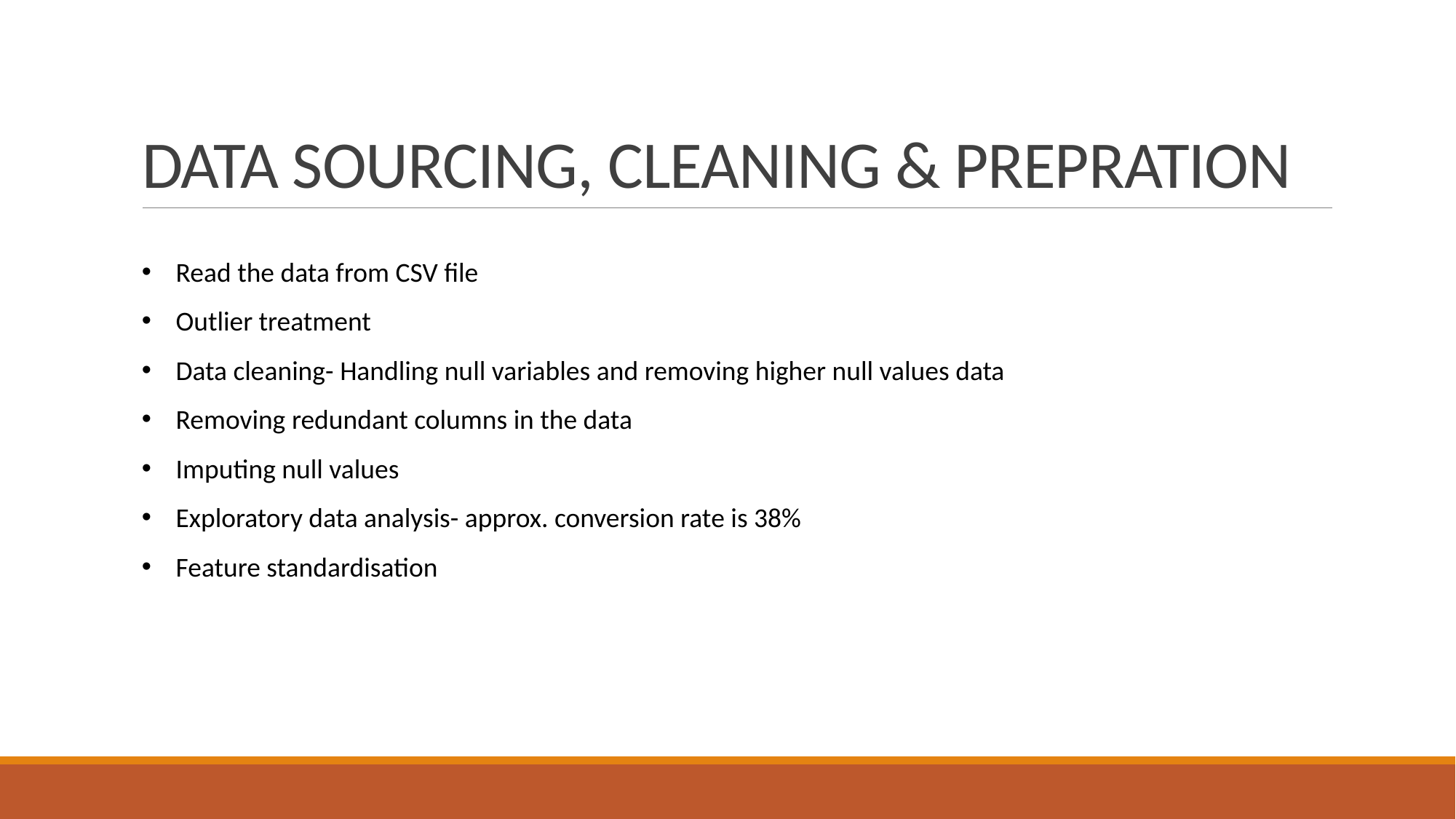

# DATA SOURCING, CLEANING & PREPRATION
Read the data from CSV file
Outlier treatment
Data cleaning- Handling null variables and removing higher null values data
Removing redundant columns in the data
Imputing null values
Exploratory data analysis- approx. conversion rate is 38%
Feature standardisation